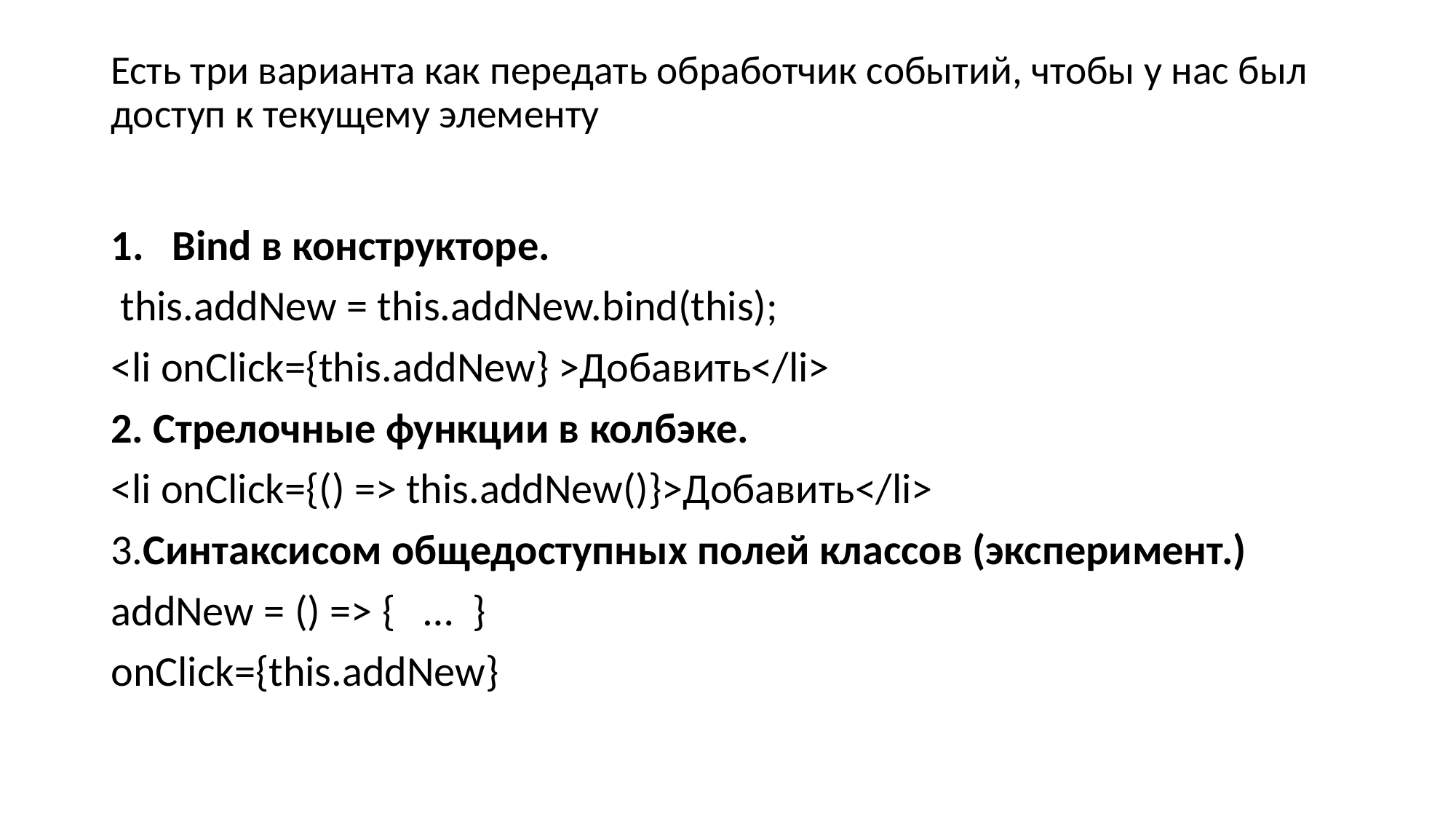

# Есть три варианта как передать обработчик событий, чтобы у нас был доступ к текущему элементу
Bind в конструкторе.
 this.addNew = this.addNew.bind(this);
<li onClick={this.addNew} >Добавить</li>
2. Стрелочные функции в колбэке.
<li onClick={() => this.addNew()}>Добавить</li>
3.Синтаксисом общедоступных полей классов (эксперимент.)
addNew = () => {   …  }
onClick={this.addNew}